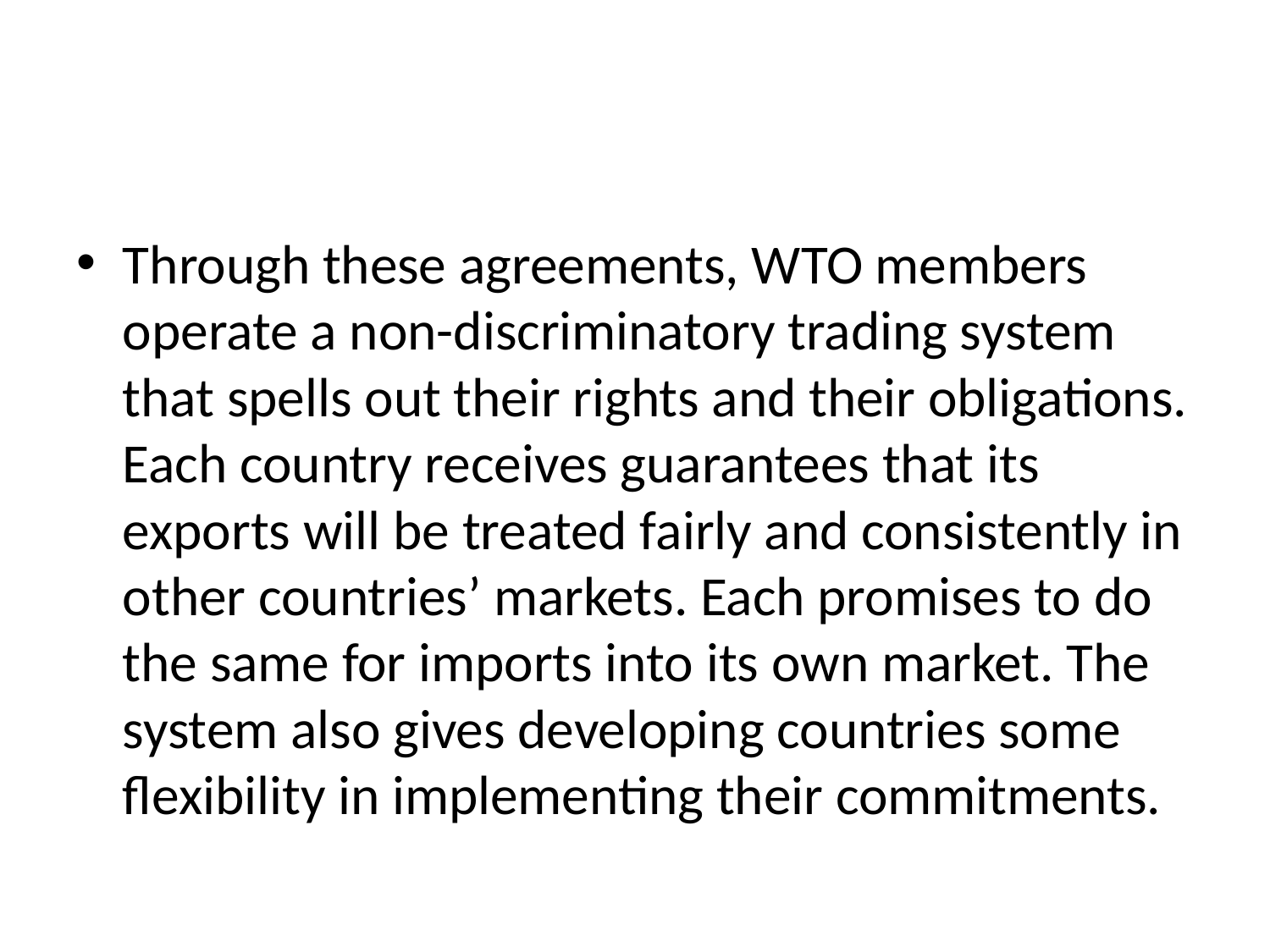

#
Through these agreements, WTO members operate a non-discriminatory trading system that spells out their rights and their obligations. Each country receives guarantees that its exports will be treated fairly and consistently in other countries’ markets. Each promises to do the same for imports into its own market. The system also gives developing countries some flexibility in implementing their commitments.